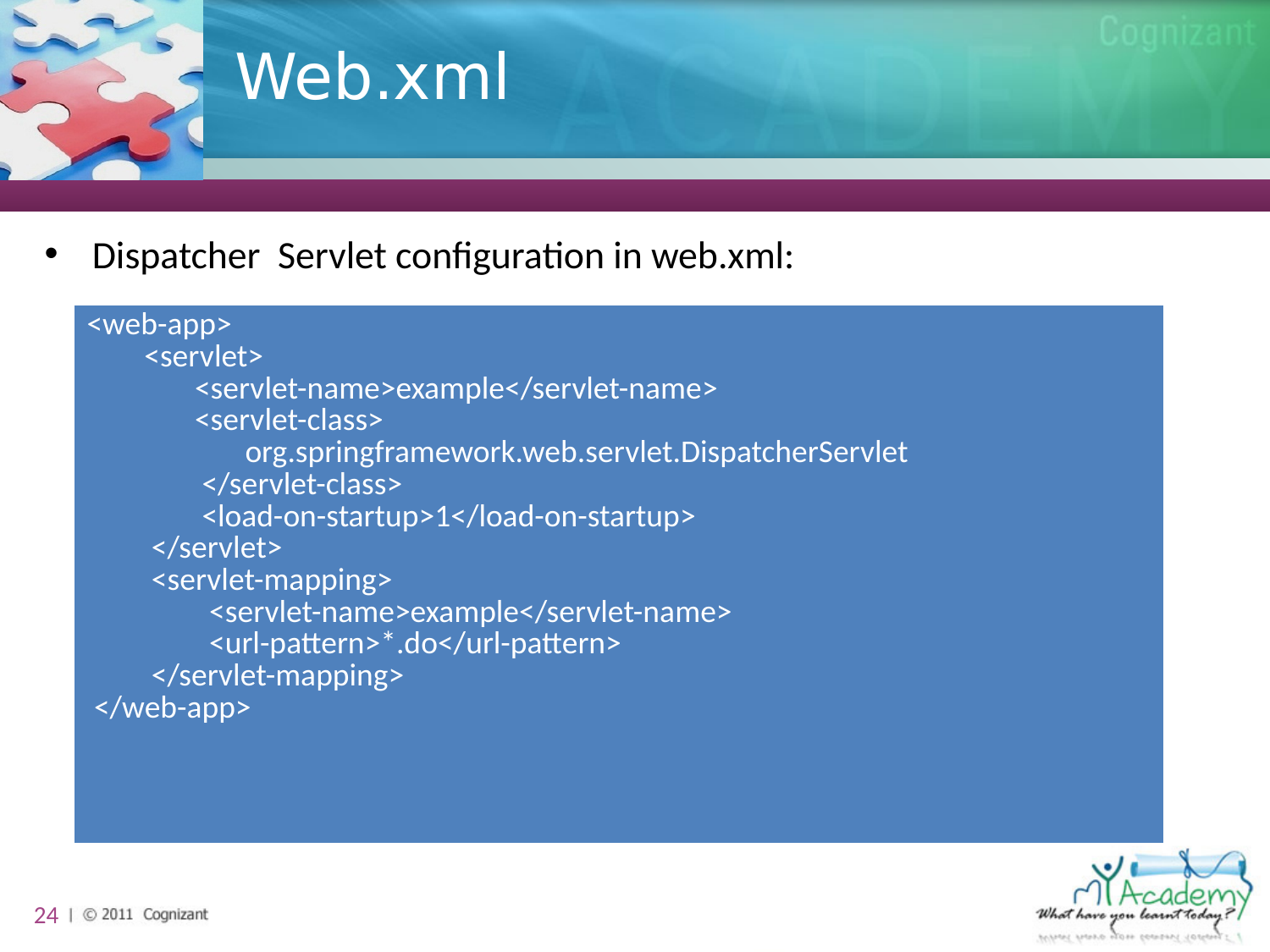

# Web.xml
Dispatcher  Servlet configuration in web.xml:
| <web-app> <servlet> <servlet-name>example</servlet-name> <servlet-class> org.springframework.web.servlet.DispatcherServlet </servlet-class> <load-on-startup>1</load-on-startup> </servlet> <servlet-mapping> <servlet-name>example</servlet-name> <url-pattern>\*.do</url-pattern> </servlet-mapping> </web-app> |
| --- |
24